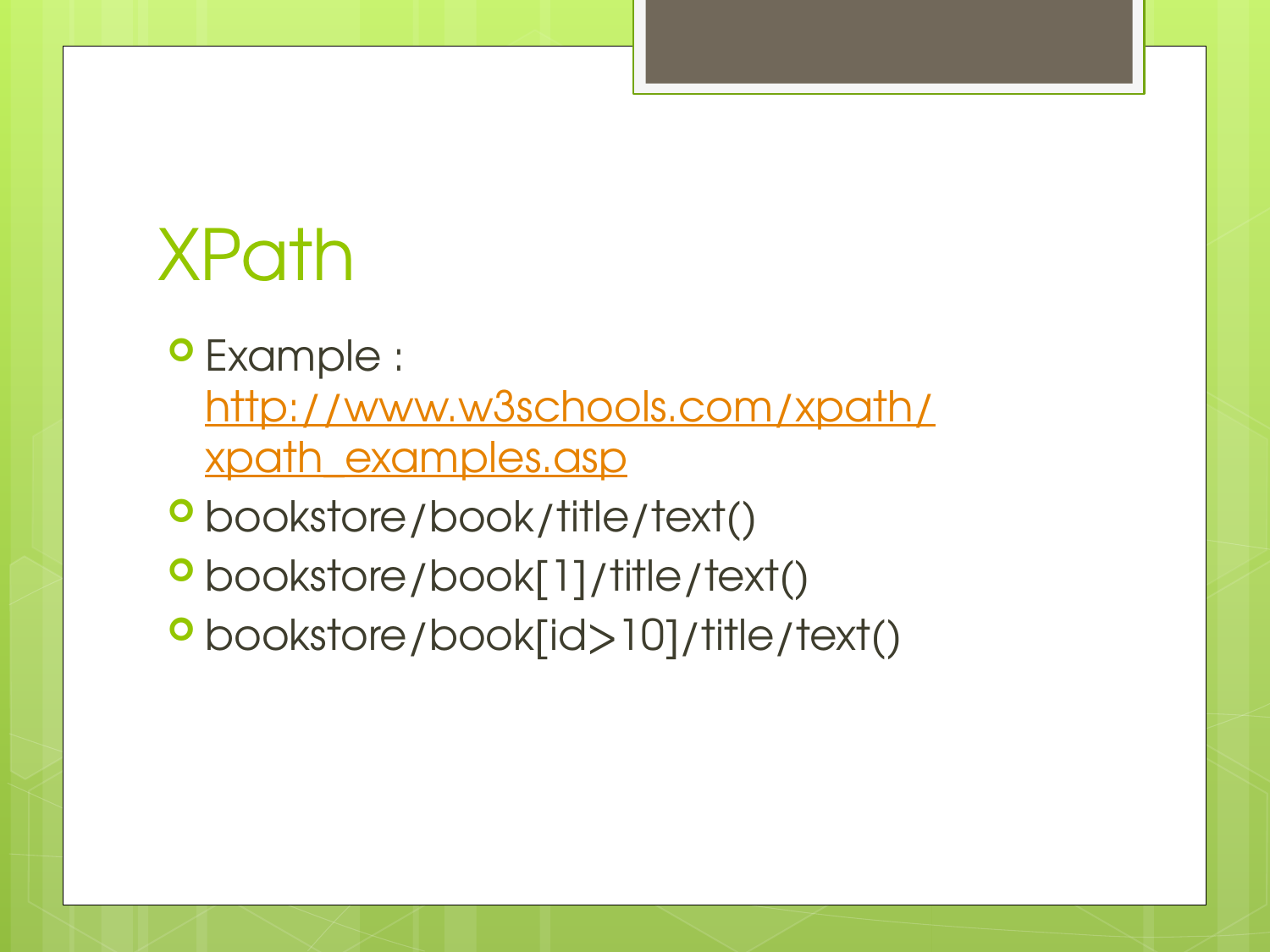

# XPath
Example : http://www.w3schools.com/xpath/xpath_examples.asp
bookstore/book/title/text()
bookstore/book[1]/title/text()
bookstore/book[id>10]/title/text()